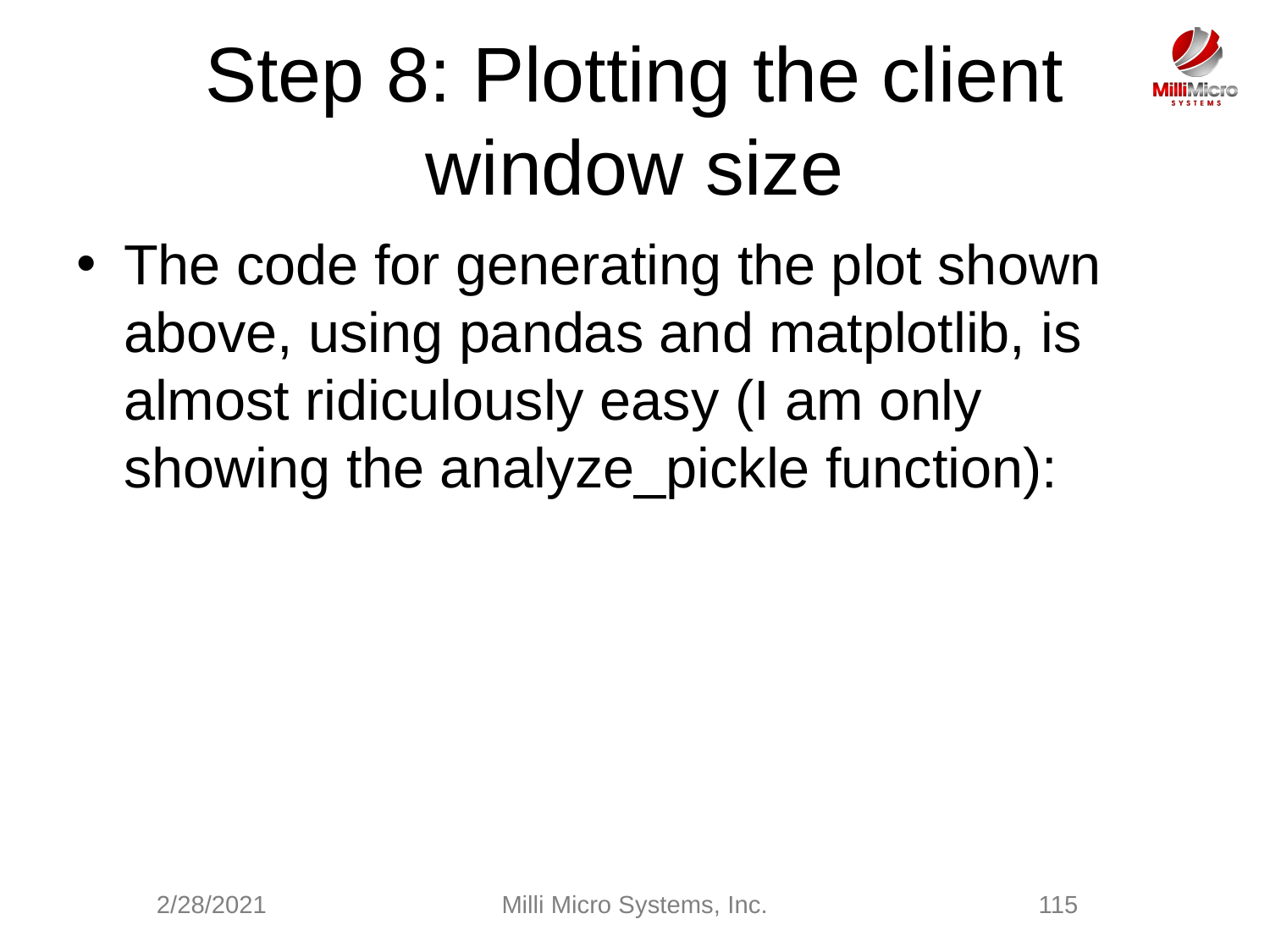

# Step 8: Plotting the client window size
The code for generating the plot shown above, using pandas and matplotlib, is almost ridiculously easy (I am only showing the analyze_pickle function):
2/28/2021
Milli Micro Systems, Inc.
115